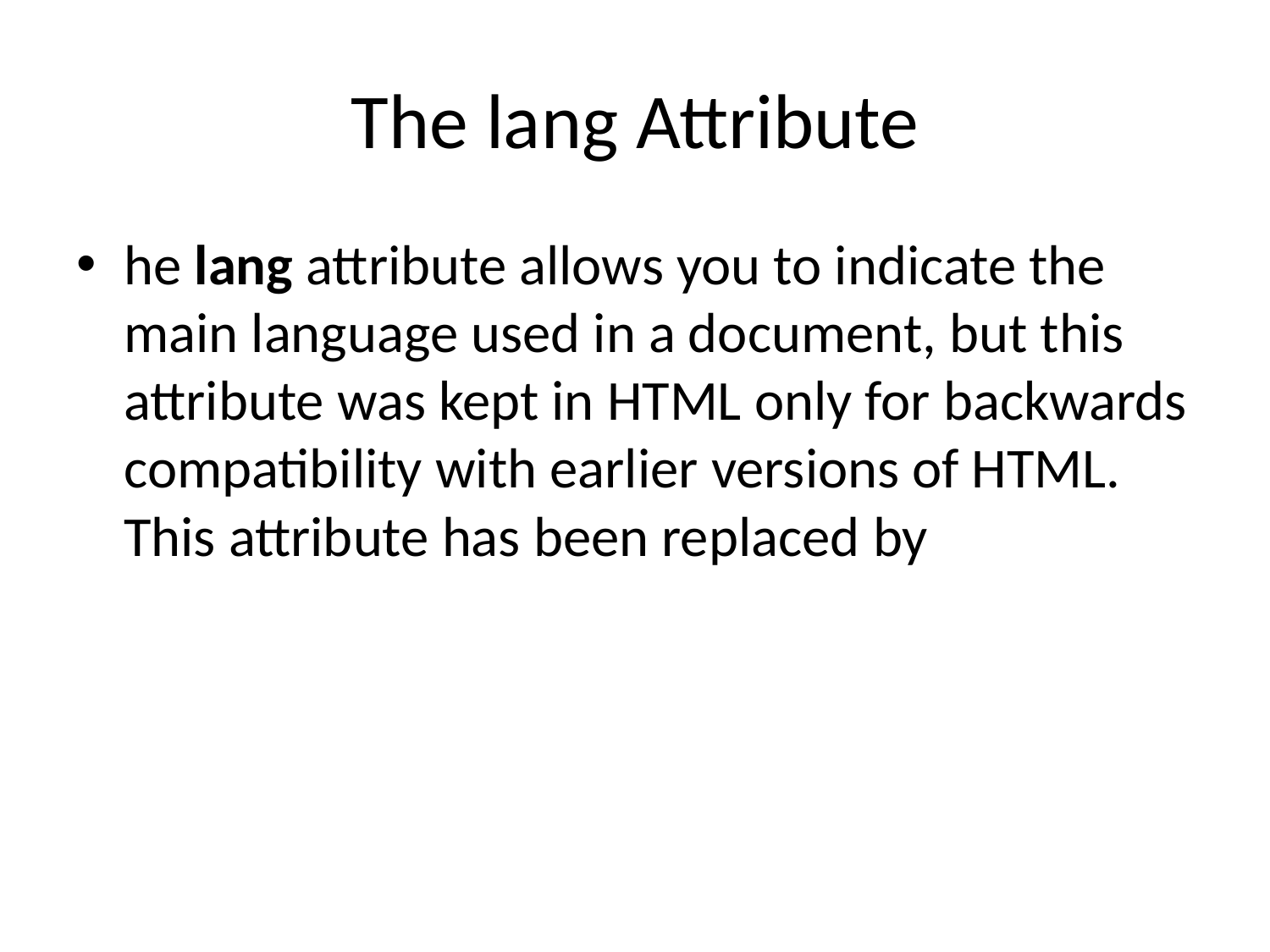

# The lang Attribute
he lang attribute allows you to indicate the main language used in a document, but this attribute was kept in HTML only for backwards compatibility with earlier versions of HTML. This attribute has been replaced by